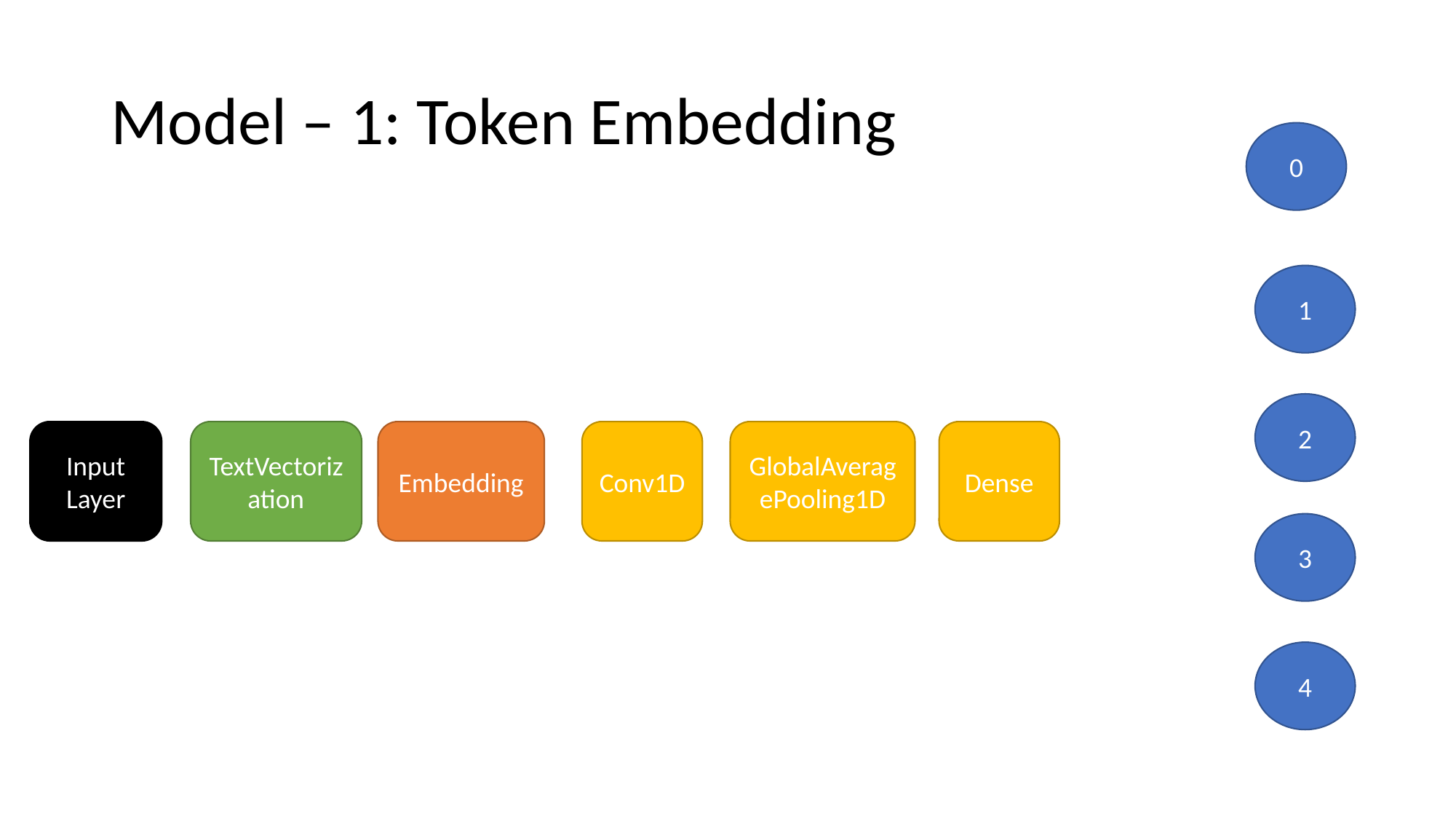

# Model – 1: Token Embedding
0
1
2
3
4
Input Layer
TextVectorization
Embedding
Conv1D
GlobalAveragePooling1D
Dense